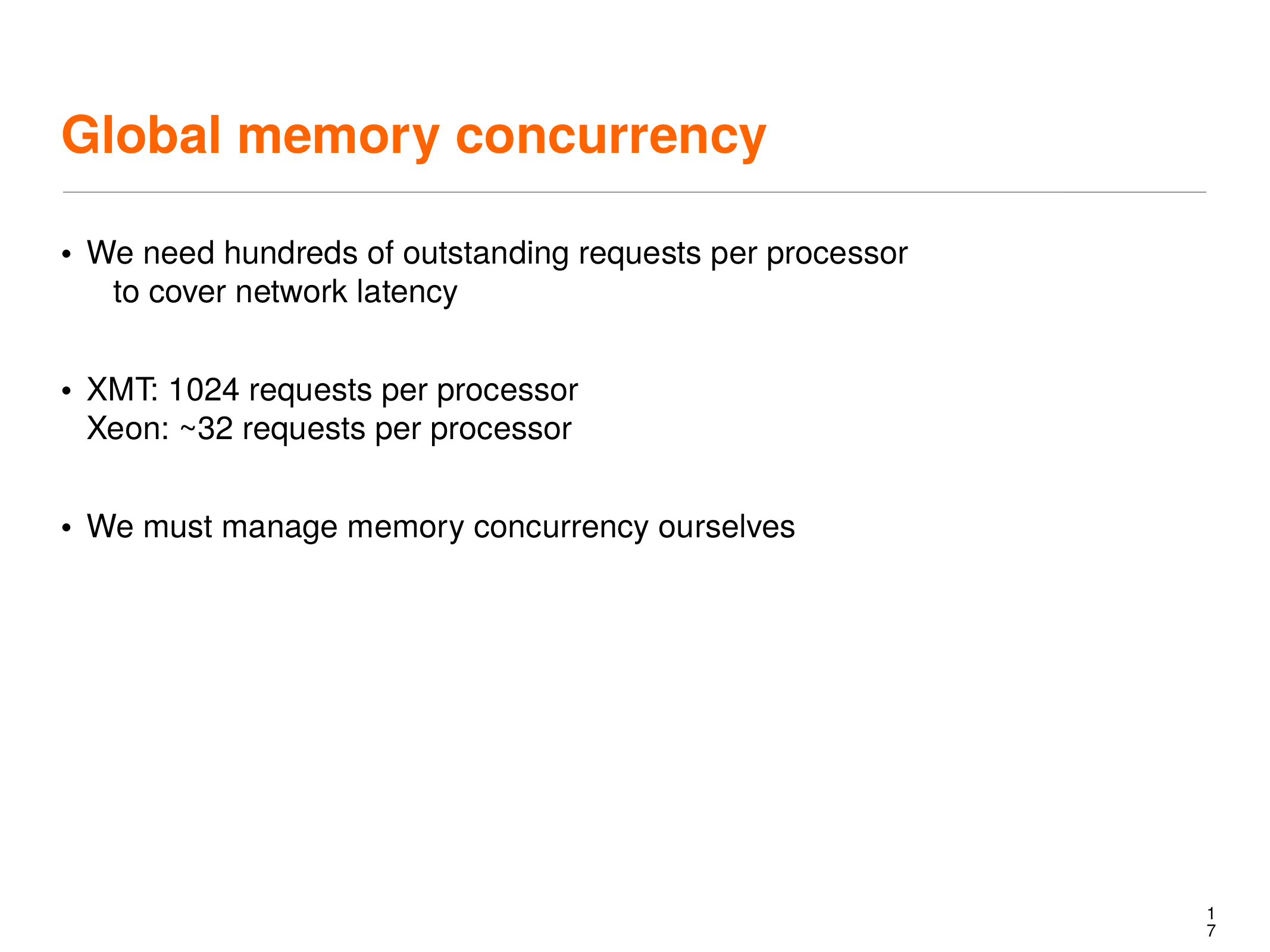

# Global memory concurrency
We need hundreds of outstanding requests per processor
   to cover network latency
XMT: 1024 requests per processor
Xeon: ~32 requests per processor
We must manage memory concurrency ourselves
17